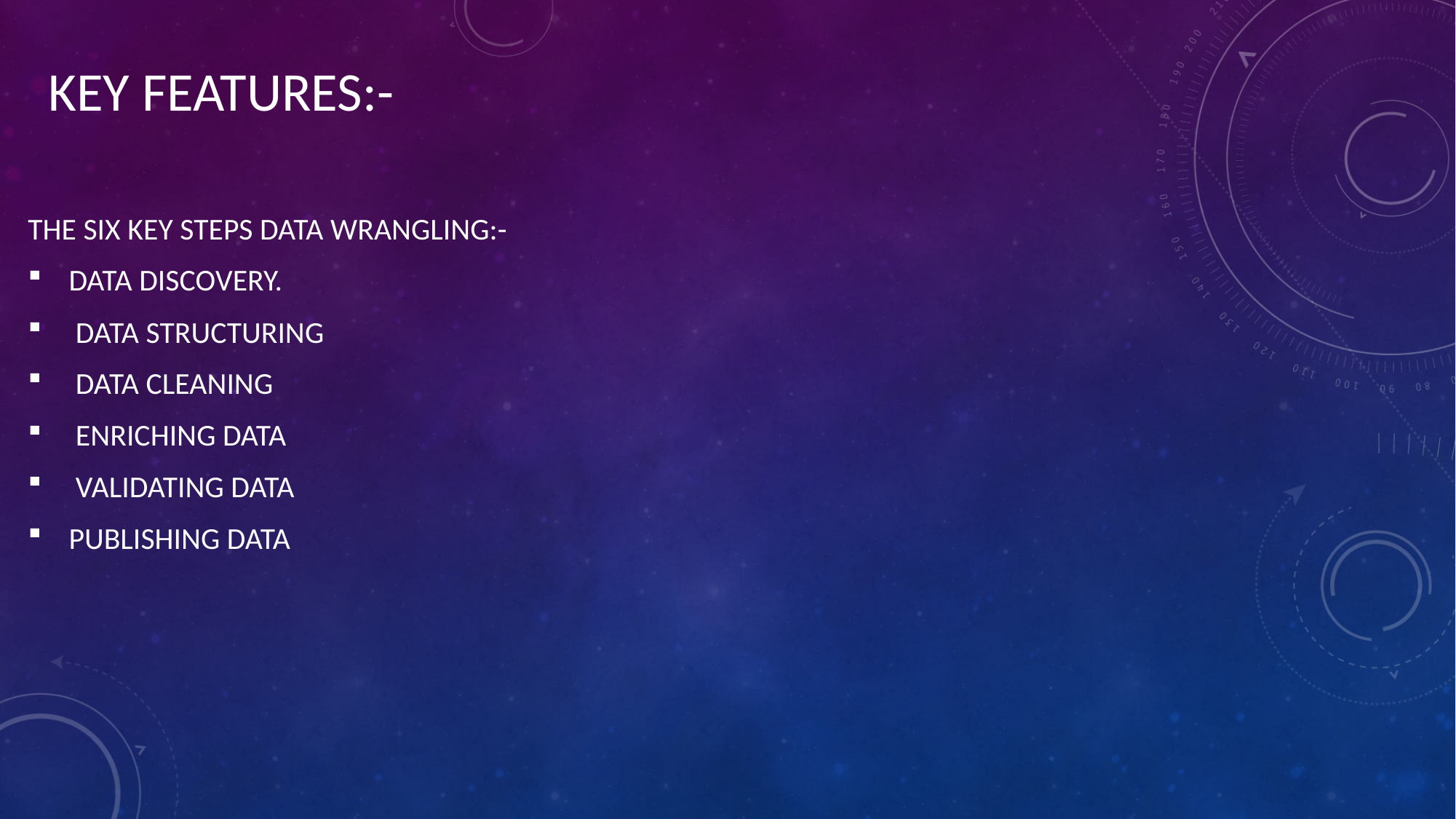

# Key features:-

THE SIX KEY STEPS DATA WRANGLING:-
Data discovery.
 Data structuring
 Data cleaning
 Enriching data
 Validating data
Publishing data